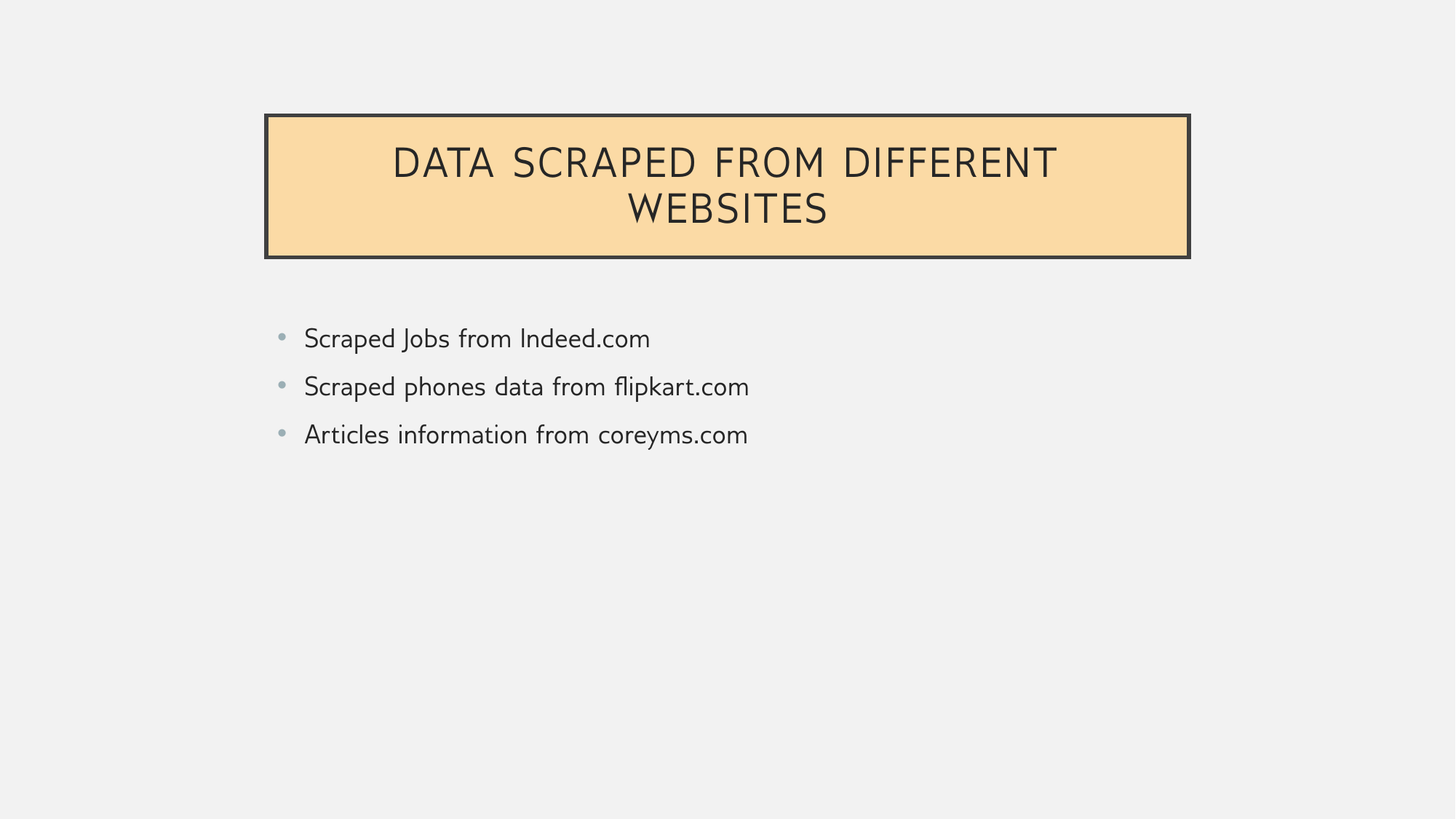

# Data Scraped from Different Websites
Scraped Jobs from Indeed.com
Scraped phones data from flipkart.com
Articles information from coreyms.com